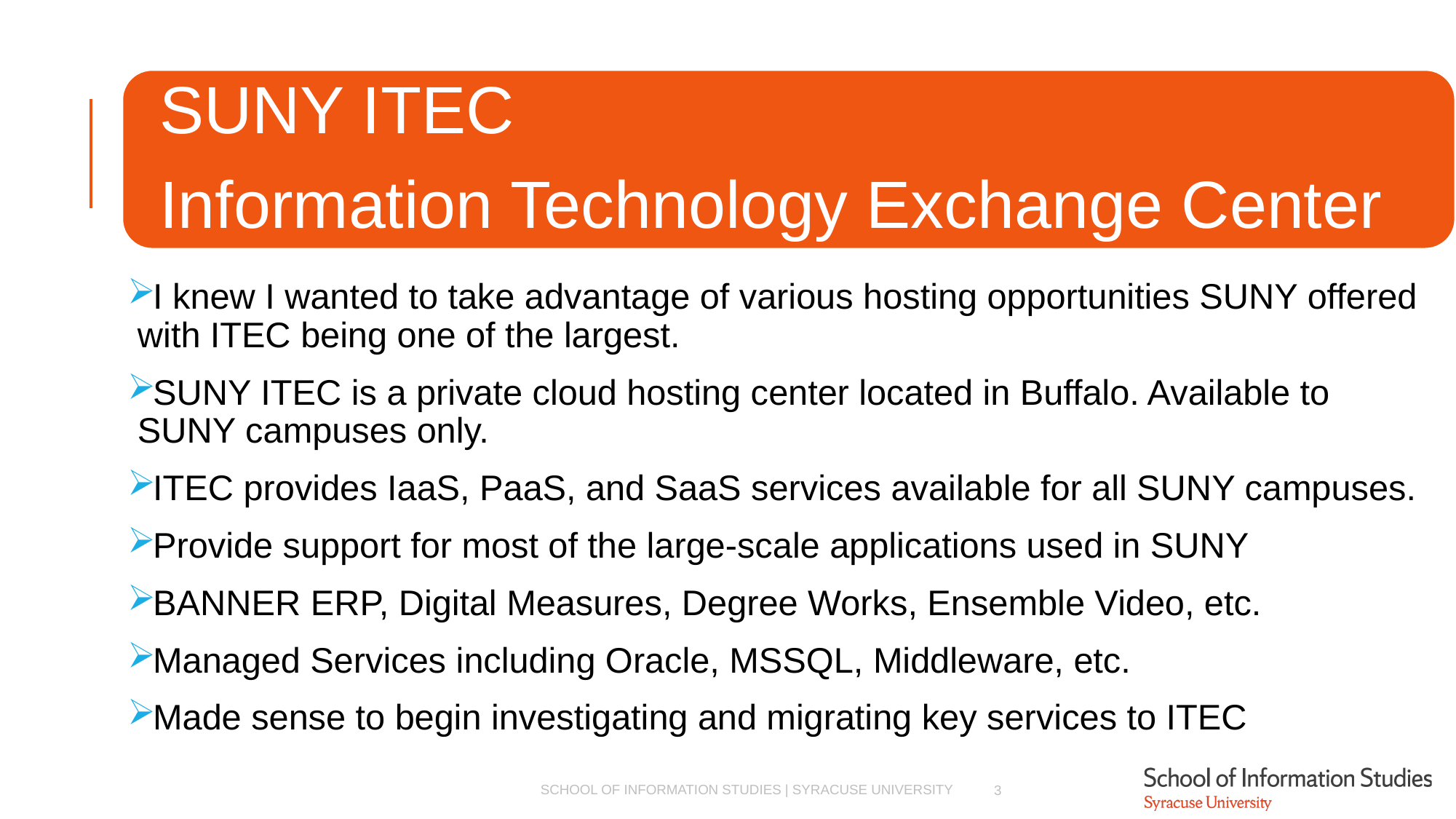

SUNY ITEC
Information Technology Exchange Center
I knew I wanted to take advantage of various hosting opportunities SUNY offered with ITEC being one of the largest.
SUNY ITEC is a private cloud hosting center located in Buffalo. Available to SUNY campuses only.
ITEC provides IaaS, PaaS, and SaaS services available for all SUNY campuses.
Provide support for most of the large-scale applications used in SUNY
BANNER ERP, Digital Measures, Degree Works, Ensemble Video, etc.
Managed Services including Oracle, MSSQL, Middleware, etc.
Made sense to begin investigating and migrating key services to ITEC

School of Information Studies | Syracuse University
3